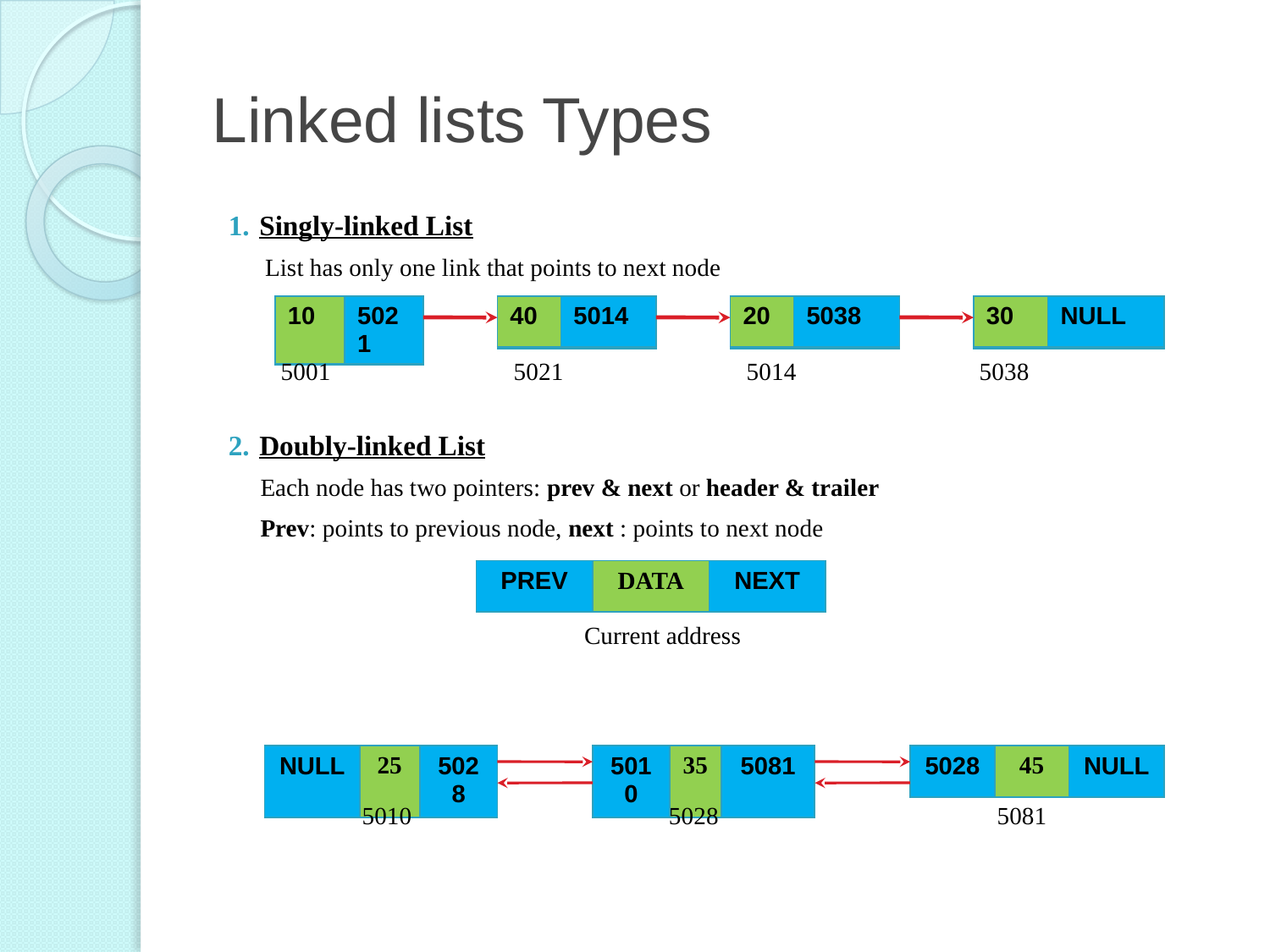

# Linked lists Types
Singly-linked List
 List has only one link that points to next node

Doubly-linked List
Each node has two pointers: prev & next or header & trailer
Prev: points to previous node, next : points to next node

| 10 | 5021 |
| --- | --- |
| 40 | 5014 |
| --- | --- |
| 20 | 5038 |
| --- | --- |
| 30 | NULL |
| --- | --- |
5001
5021
5014
5038
| PREV | DATA | NEXT |
| --- | --- | --- |
Current address
| NULL | 25 | 5028 |
| --- | --- | --- |
| 5010 | 35 | 5081 |
| --- | --- | --- |
| 5028 | 45 | NULL |
| --- | --- | --- |
5010
5028
5081